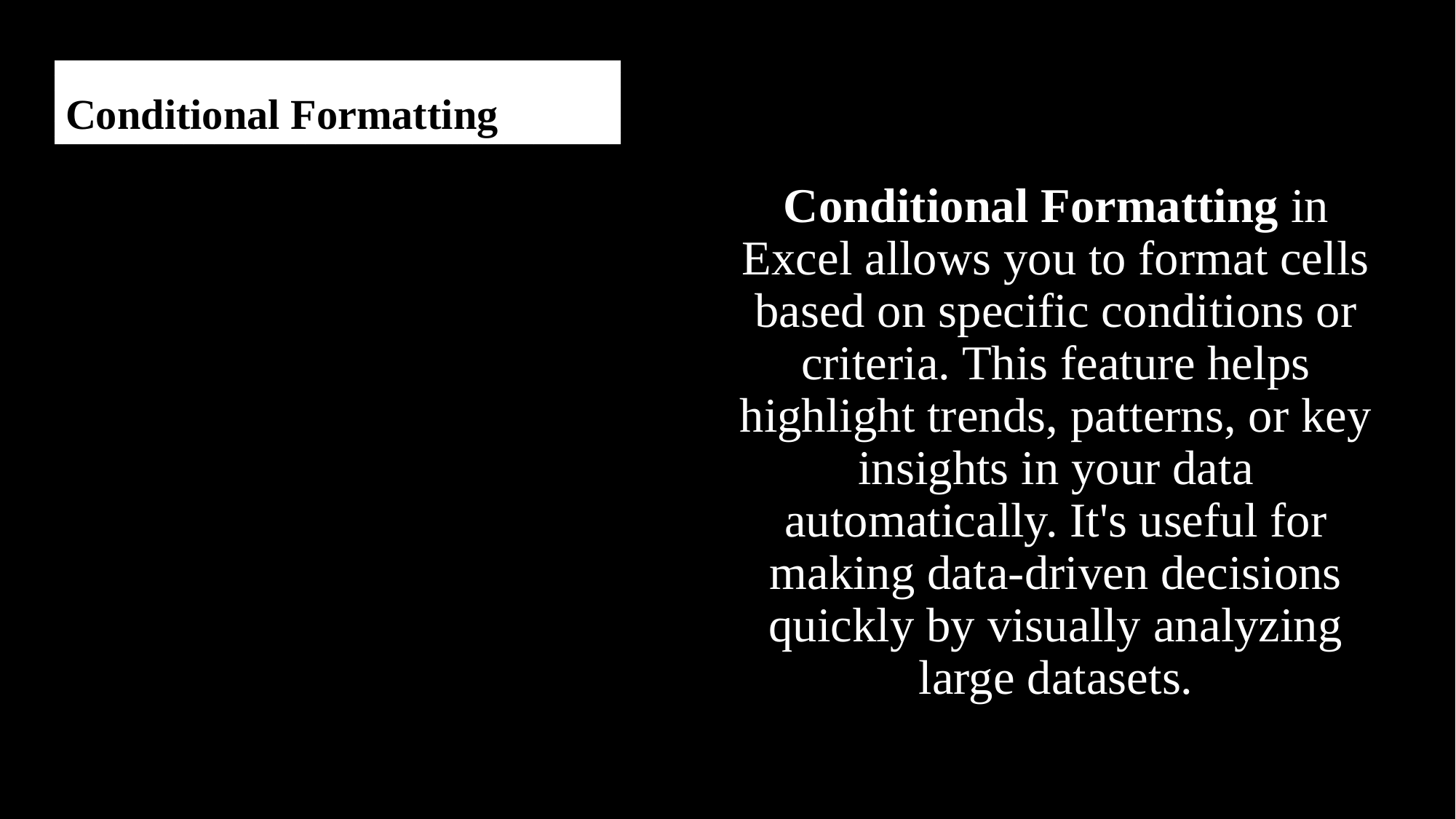

# Conditional Formatting
Conditional Formatting in Excel allows you to format cells based on specific conditions or criteria. This feature helps highlight trends, patterns, or key insights in your data automatically. It's useful for making data-driven decisions quickly by visually analyzing large datasets.